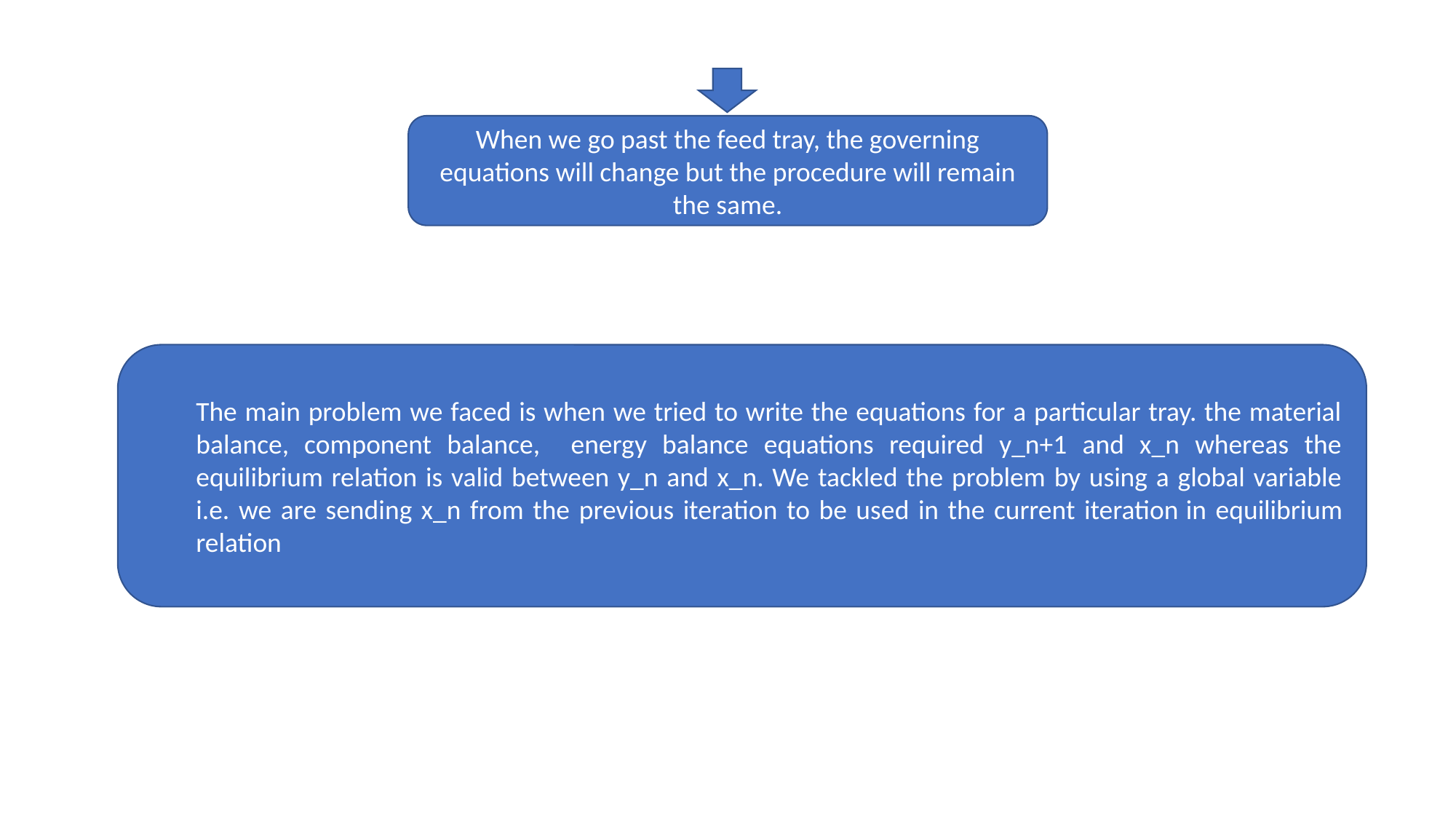

When we go past the feed tray, the governing equations will change but the procedure will remain the same.
The main problem we faced is when we tried to write the equations for a particular tray. the material balance, component balance,  energy balance equations required y_n+1 and x_n whereas the equilibrium relation is valid between y_n and x_n. We tackled the problem by using a global variable i.e. we are sending x_n from the previous iteration to be used in the current iteration in equilibrium relation